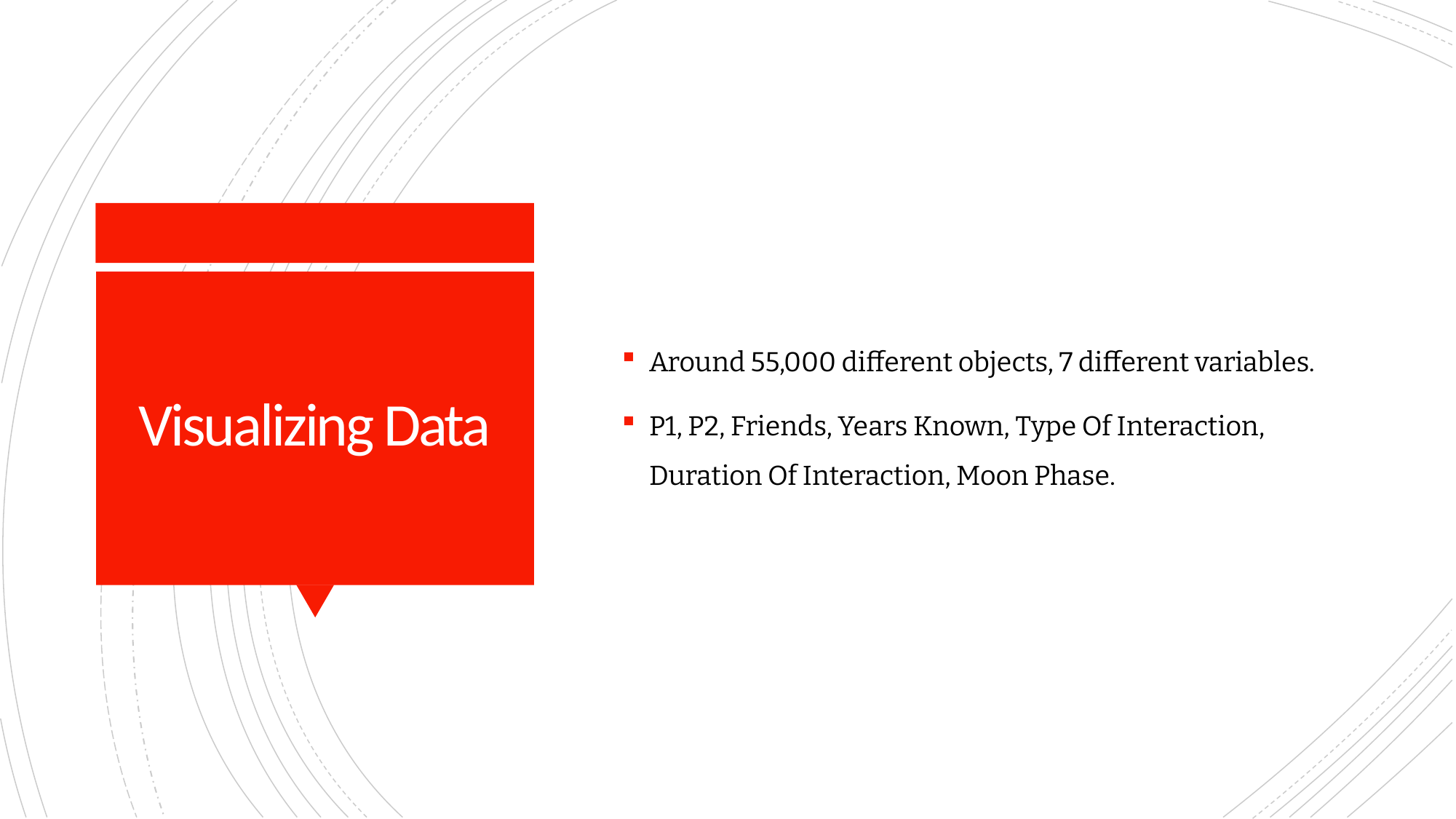

Around 55,000 different objects, 7 different variables.
P1, P2, Friends, Years Known, Type Of Interaction, Duration Of Interaction, Moon Phase.
# Visualizing Data